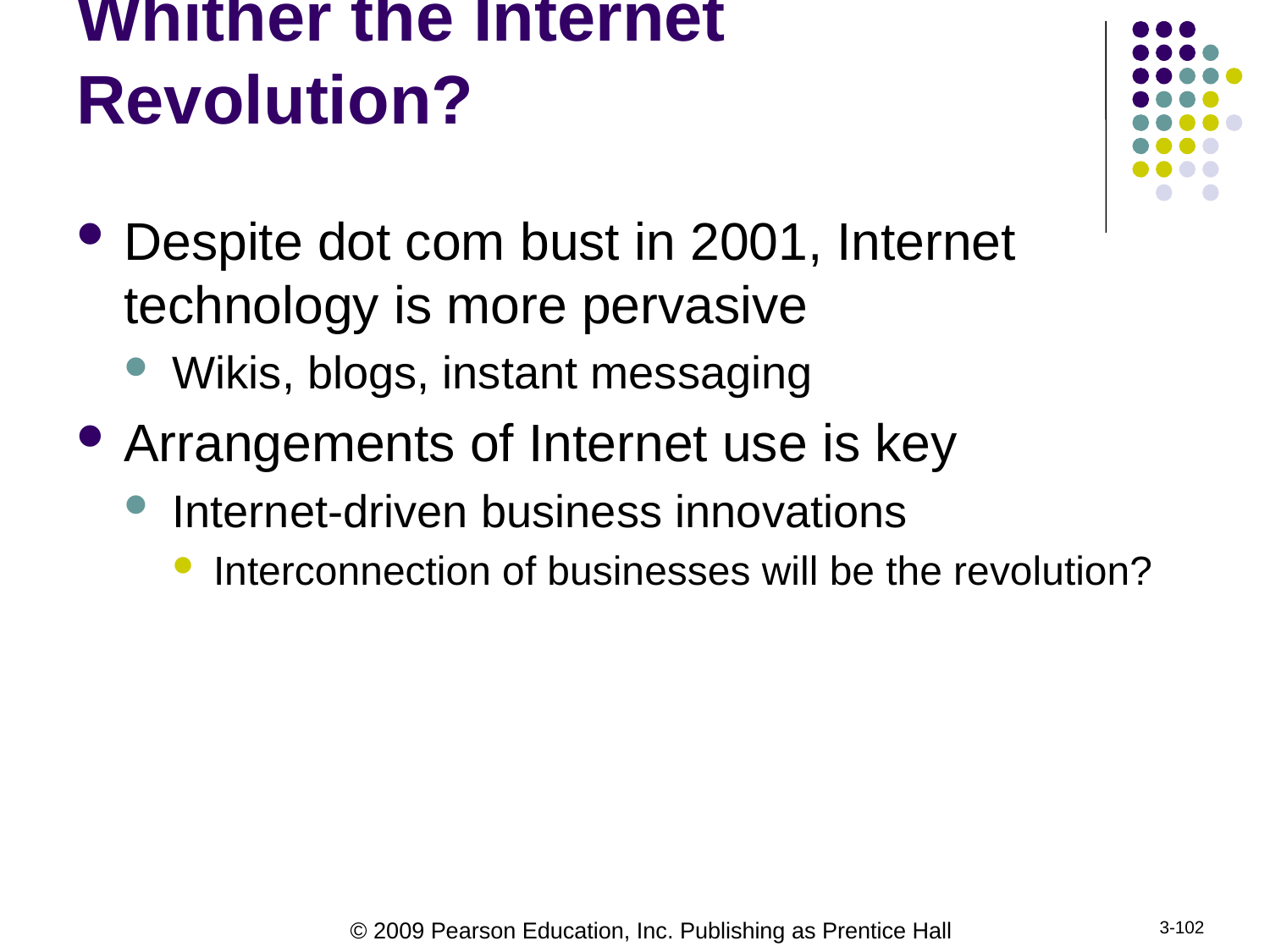

# Whither the Internet Revolution?
Despite dot com bust in 2001, Internet technology is more pervasive
Wikis, blogs, instant messaging
Arrangements of Internet use is key
Internet-driven business innovations
Interconnection of businesses will be the revolution?
3-102